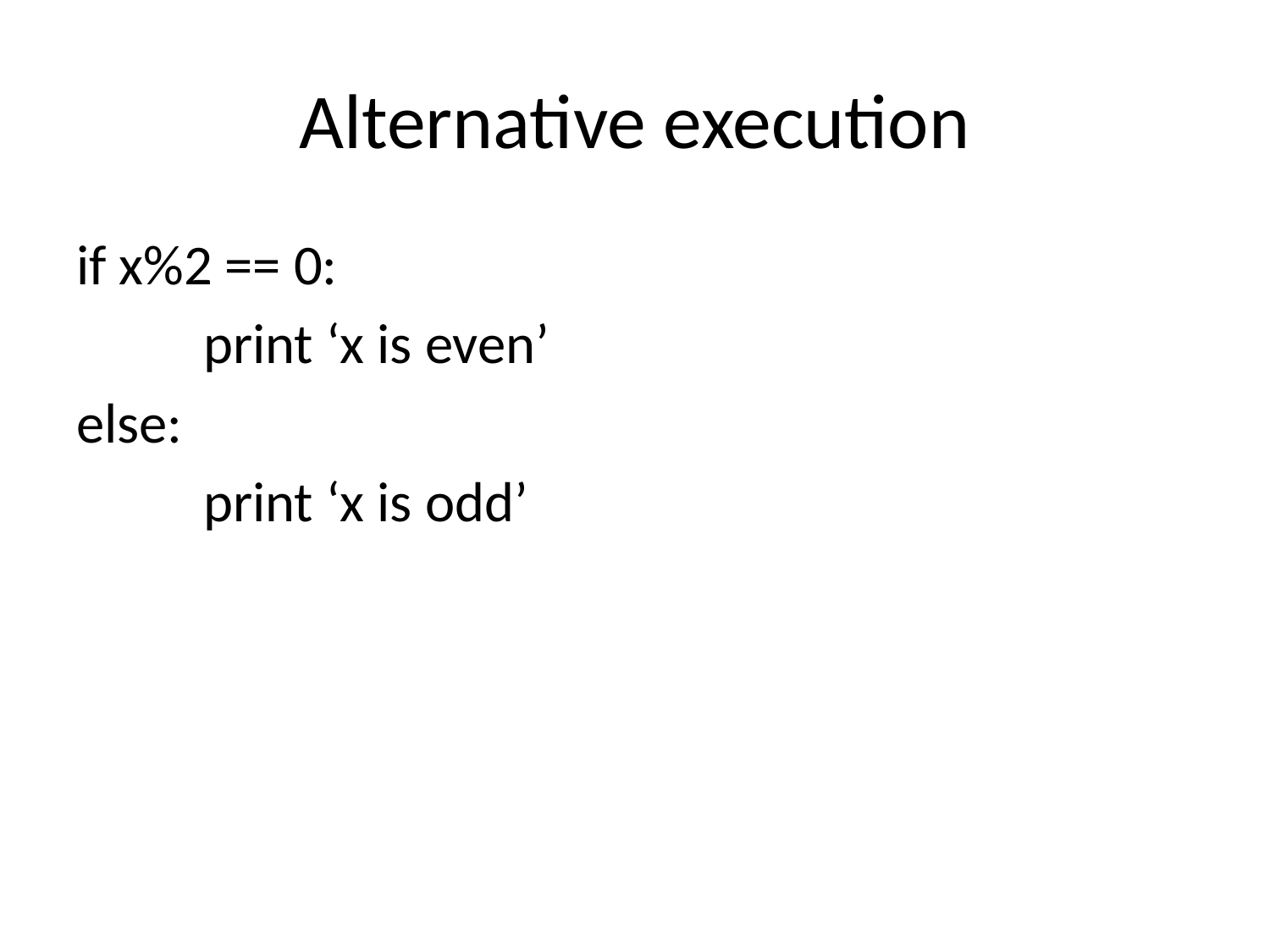

# Alternative execution
if x%2 == 0:
	print ‘x is even’
else:
	print ‘x is odd’